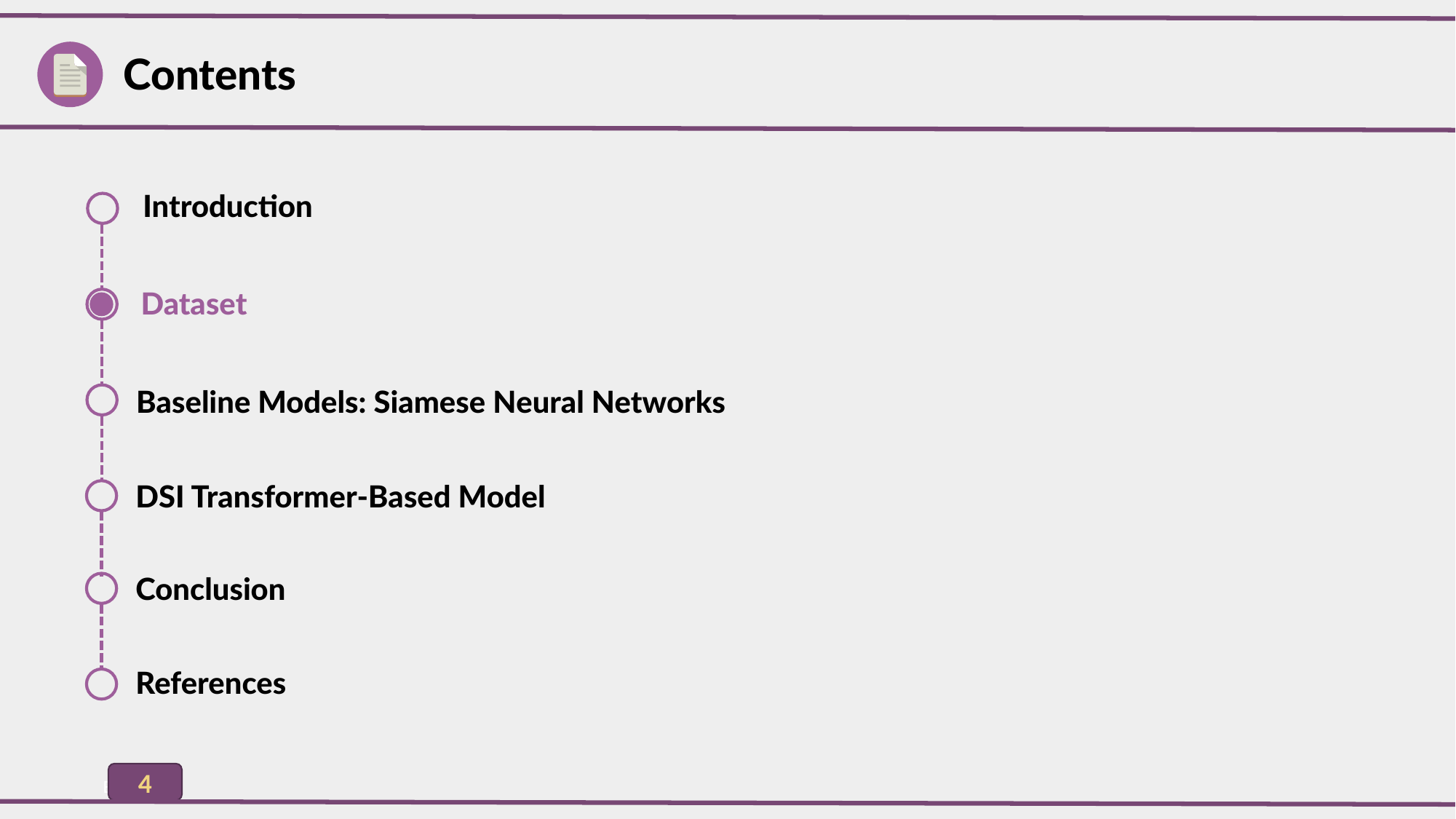

Contents
Introduction

Dataset

Baseline Models: Siamese Neural Networks

DSI Transformer-Based Model

Conclusion

References

4